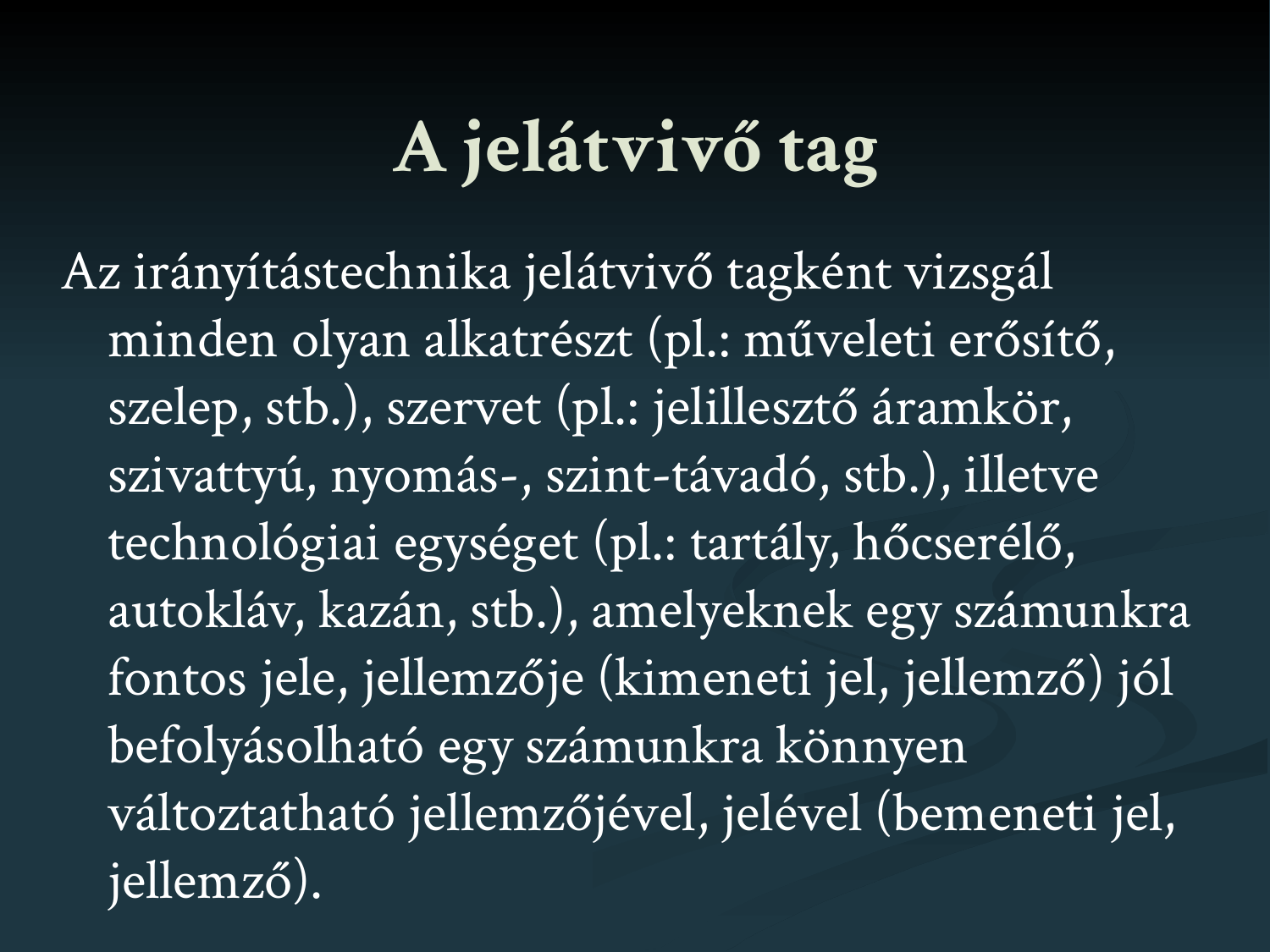

# A jelátvivő tag
Az irányítástechnika jelátvivő tagként vizsgál minden olyan alkatrészt (pl.: műveleti erősítő, szelep, stb.), szervet (pl.: jelillesztő áramkör, szivattyú, nyomás-, szint-távadó, stb.), illetve technológiai egységet (pl.: tartály, hőcserélő, autokláv, kazán, stb.), amelyeknek egy számunkra fontos jele, jellemzője (kimeneti jel, jellemző) jól befolyásolható egy számunkra könnyen változtatható jellemzőjével, jelével (bemeneti jel, jellemző).